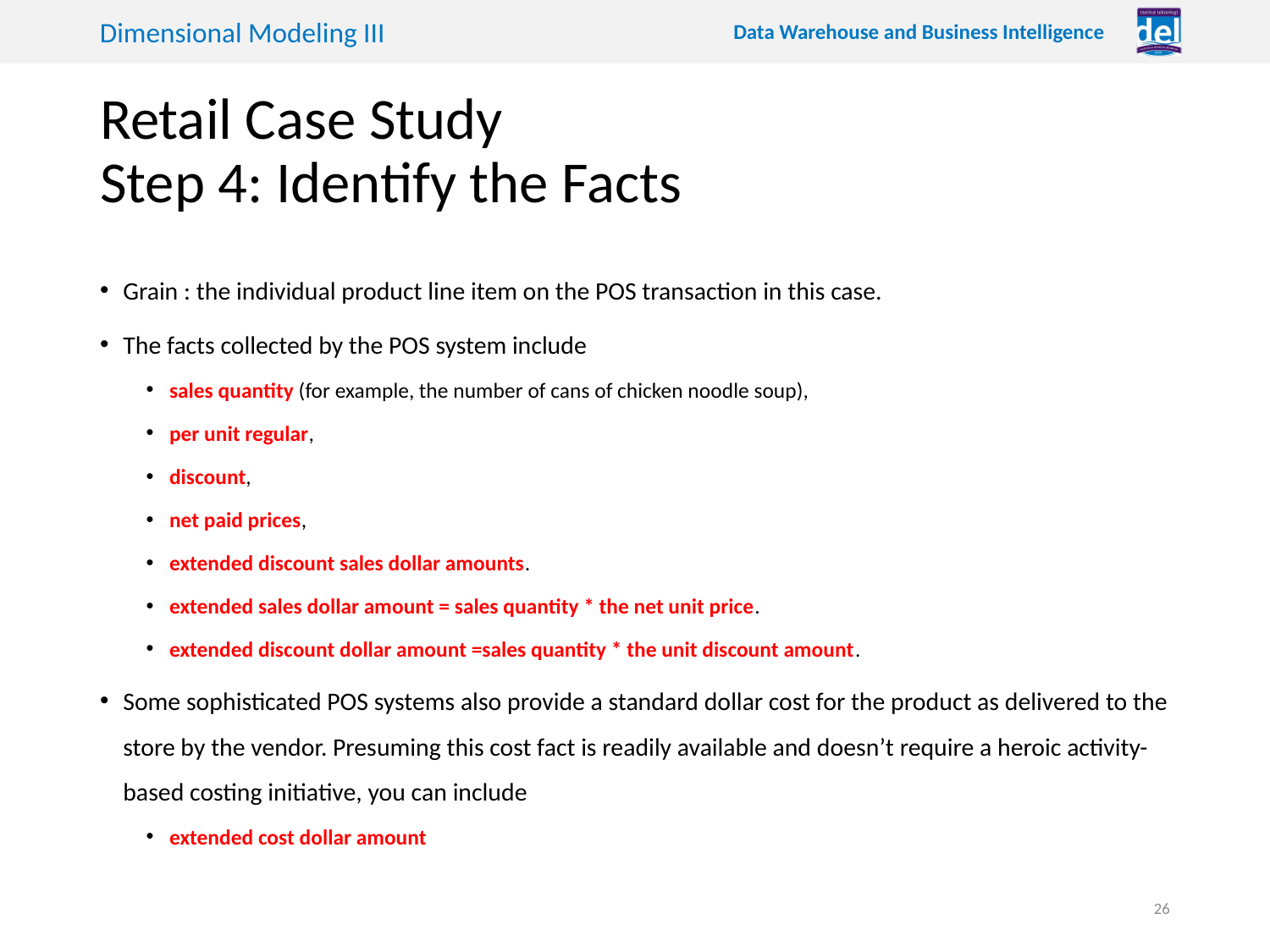

# Retail Case Study Step 4: Identify the Facts
Grain : the individual product line item on the POS transaction in this case.
The facts collected by the POS system include
sales quantity (for example, the number of cans of chicken noodle soup),
per unit regular,
discount,
net paid prices,
extended discount sales dollar amounts.
extended sales dollar amount = sales quantity * the net unit price.
extended discount dollar amount =sales quantity * the unit discount amount.
Some sophisticated POS systems also provide a standard dollar cost for the product as delivered to the store by the vendor. Presuming this cost fact is readily available and doesn’t require a heroic activity-based costing initiative, you can include
extended cost dollar amount
26